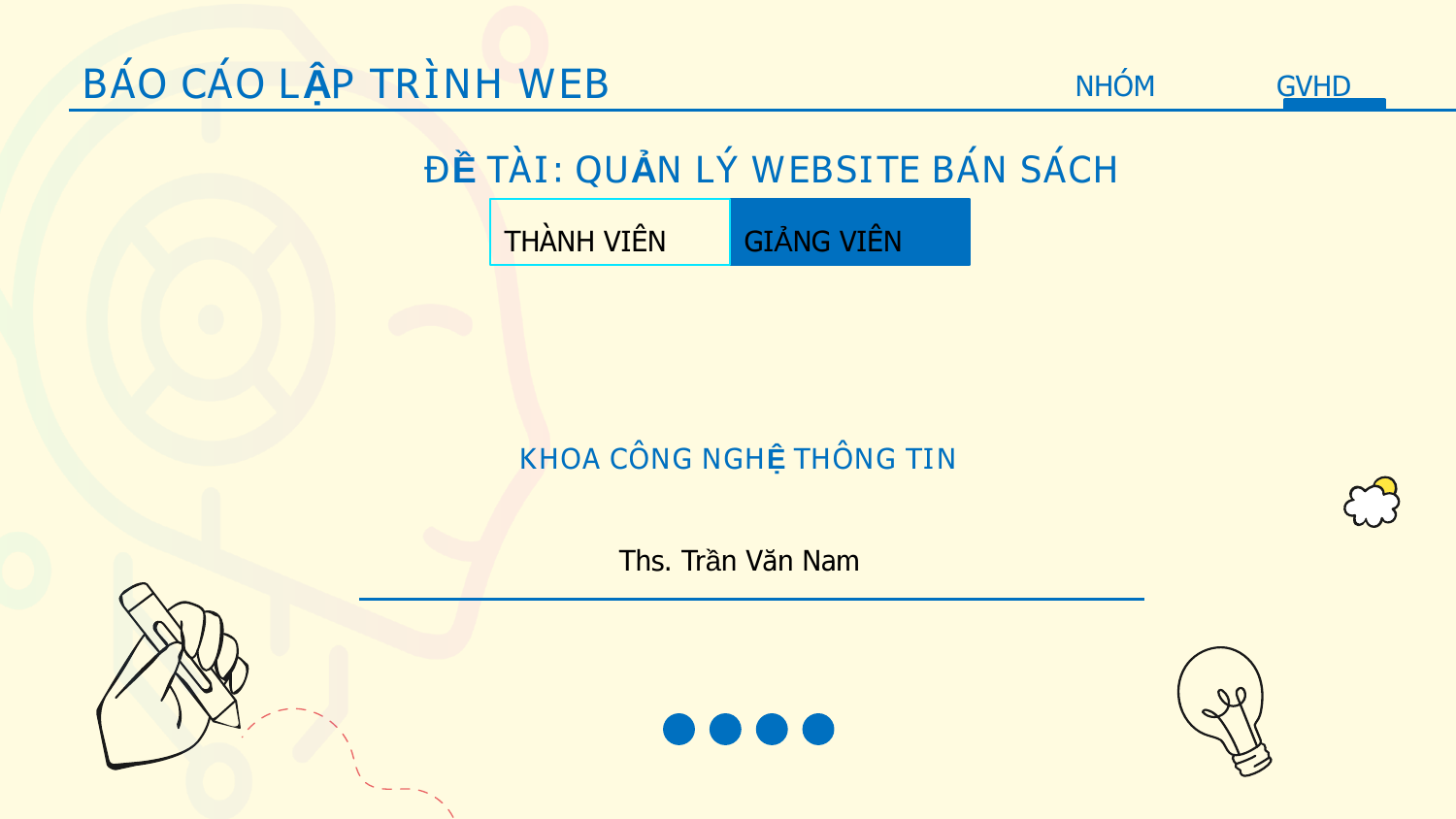

BÁO CÁO LẬP TRÌNH WEB
NHÓM
GVHD

ĐỀ TÀI: QUẢN LÝ WEBSITE BÁN SÁCH
THÀNH VIÊN
GIẢNG VIÊN
KHOA CÔNG NGHỆ THÔNG TIN

Ths. Trần Văn Nam